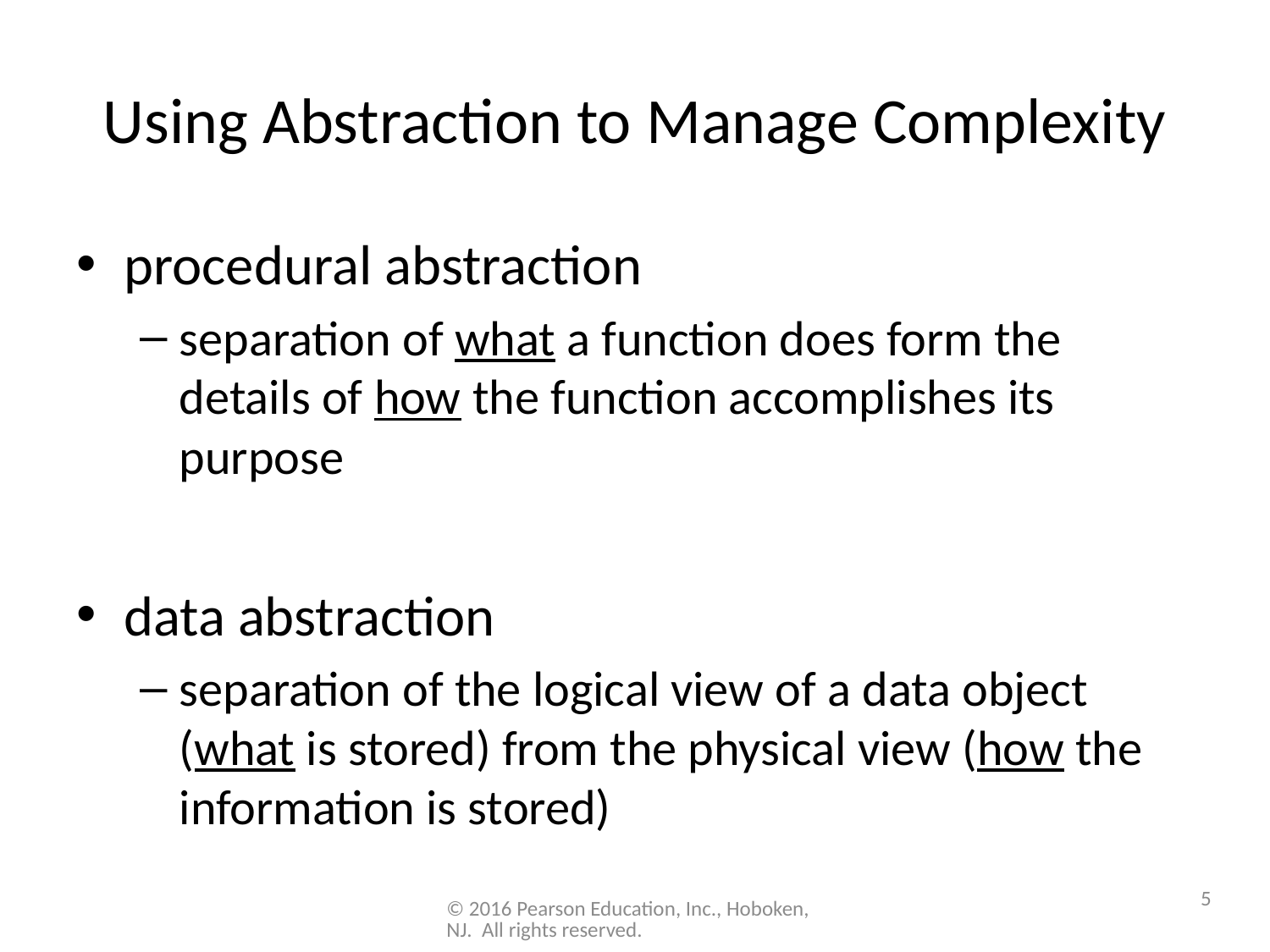

# Using Abstraction to Manage Complexity
procedural abstraction
separation of what a function does form the details of how the function accomplishes its purpose

data abstraction
separation of the logical view of a data object (what is stored) from the physical view (how the information is stored)
5
© 2016 Pearson Education, Inc., Hoboken, NJ.  All rights reserved.